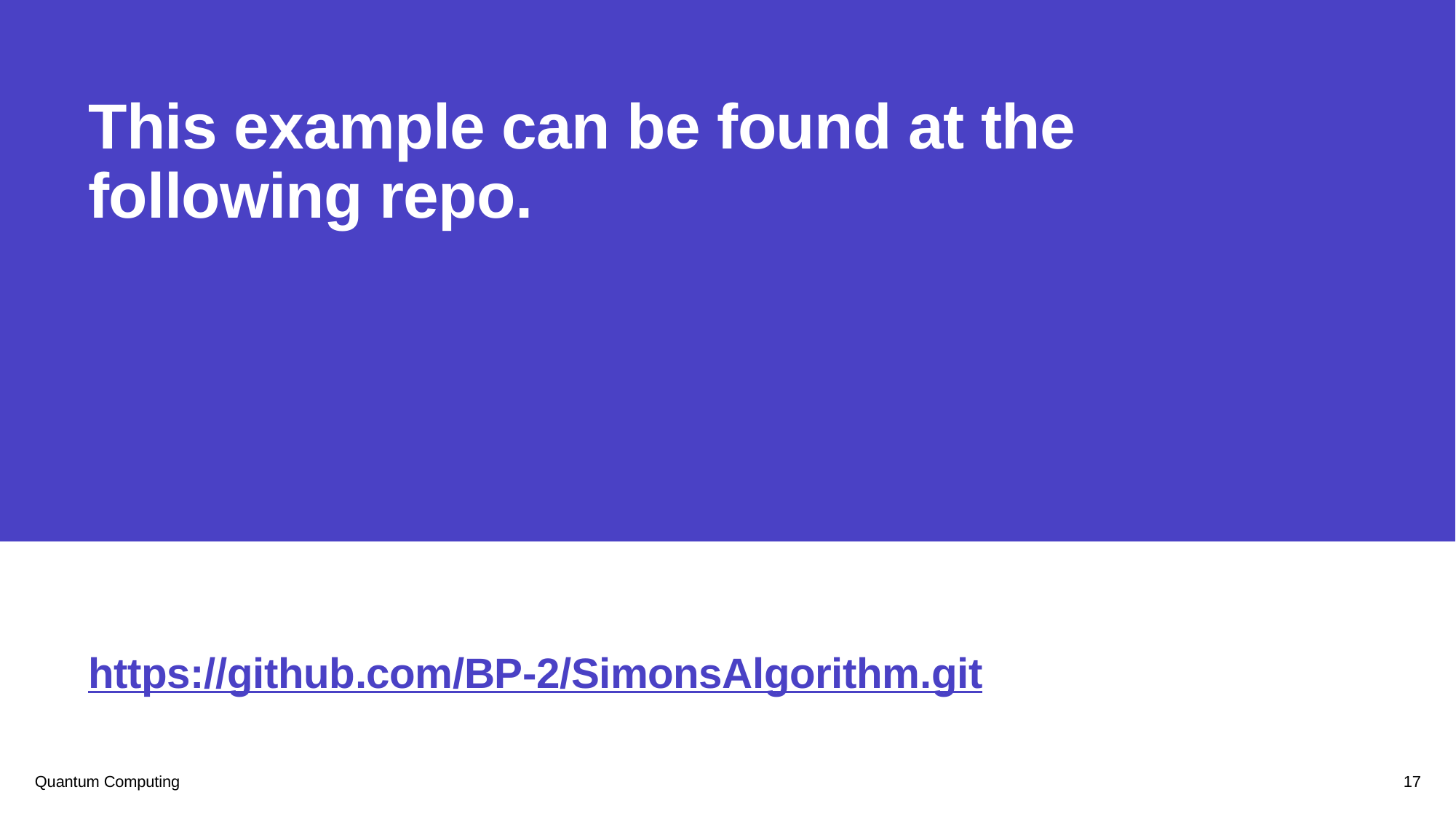

# This example can be found at the following repo.
https://github.com/BP-2/SimonsAlgorithm.git
Quantum Computing
17